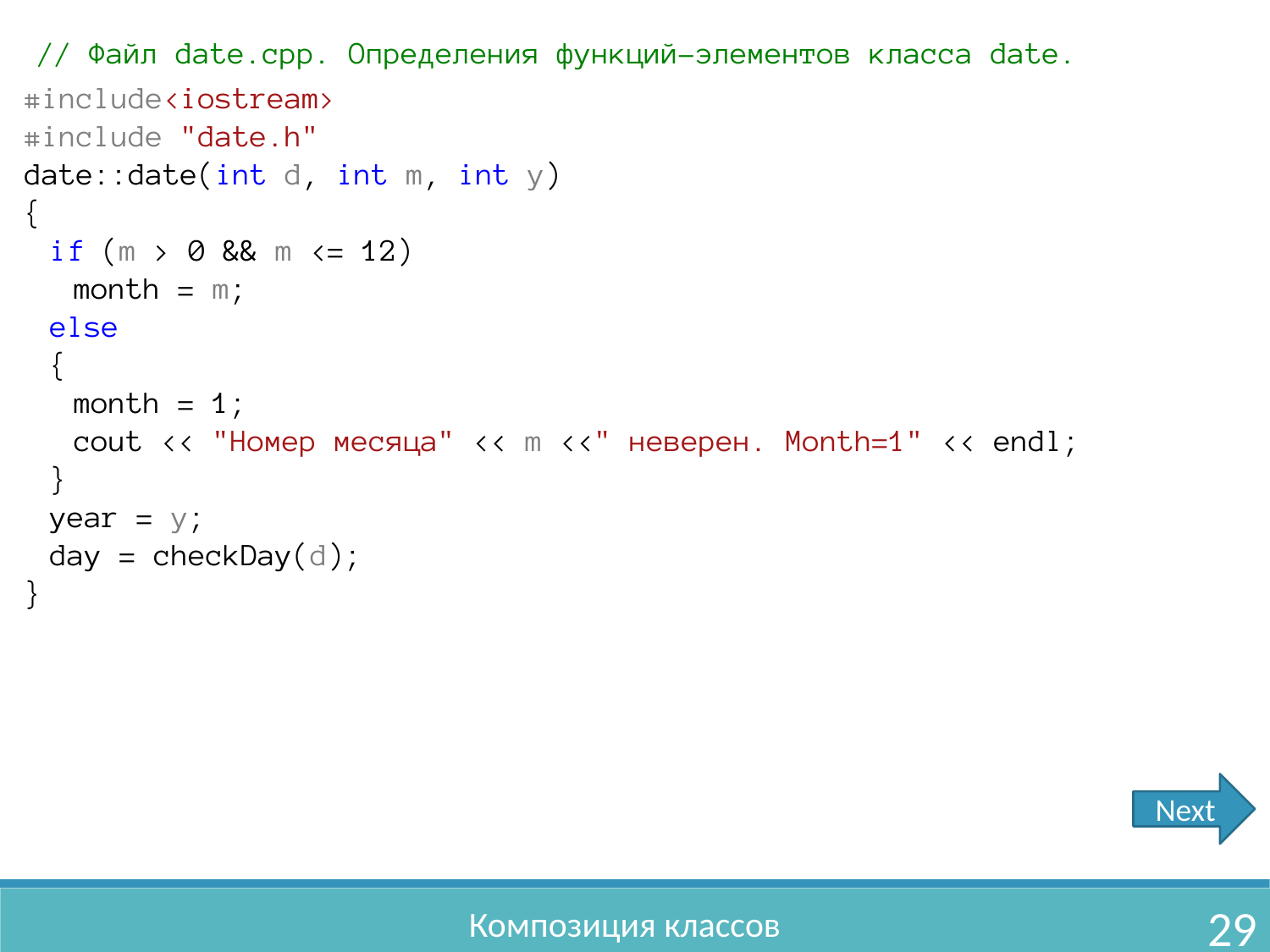

// Файл date.cpp. Определения функций-элементов класса date.
#include<iostream>
#include "date.h"
date::date(int d, int m, int y)
{
	if (m > 0 && m <= 12)
		month = m;
	else
	{
		month = 1;
		cout << "Номер месяца" << m <<" неверен. Month=1" << endl;
	}
	year = y;
	day = checkDay(d);
}
Next
29
Композиция классов